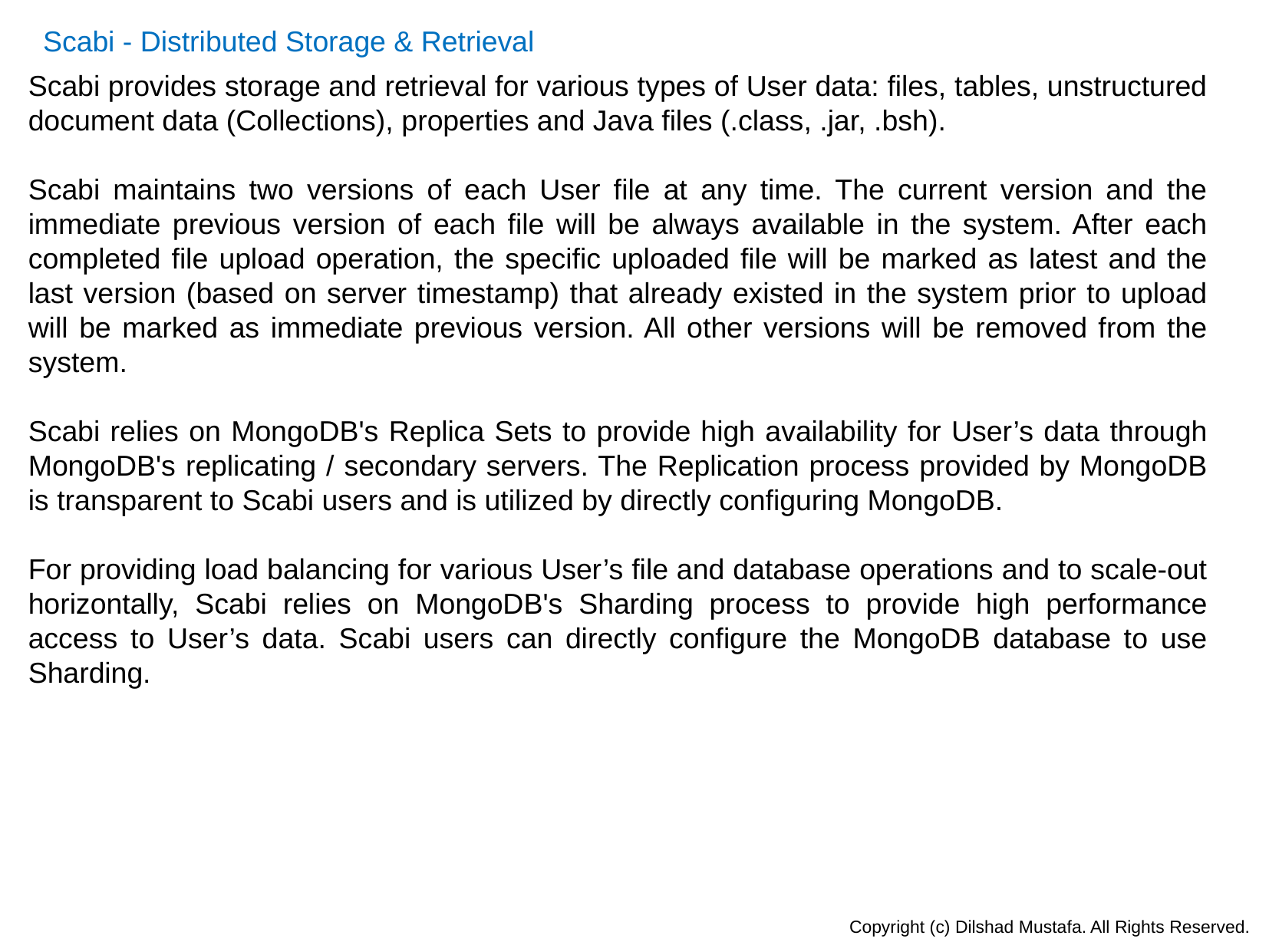

Scabi - Distributed Storage & Retrieval
Scabi provides storage and retrieval for various types of User data: files, tables, unstructured document data (Collections), properties and Java files (.class, .jar, .bsh).

Scabi maintains two versions of each User file at any time. The current version and the immediate previous version of each file will be always available in the system. After each completed file upload operation, the specific uploaded file will be marked as latest and the last version (based on server timestamp) that already existed in the system prior to upload will be marked as immediate previous version. All other versions will be removed from the system.

Scabi relies on MongoDB's Replica Sets to provide high availability for User’s data through MongoDB's replicating / secondary servers. The Replication process provided by MongoDB is transparent to Scabi users and is utilized by directly configuring MongoDB.

For providing load balancing for various User’s file and database operations and to scale-out horizontally, Scabi relies on MongoDB's Sharding process to provide high performance access to User’s data. Scabi users can directly configure the MongoDB database to use Sharding.
Copyright (c) Dilshad Mustafa. All Rights Reserved.